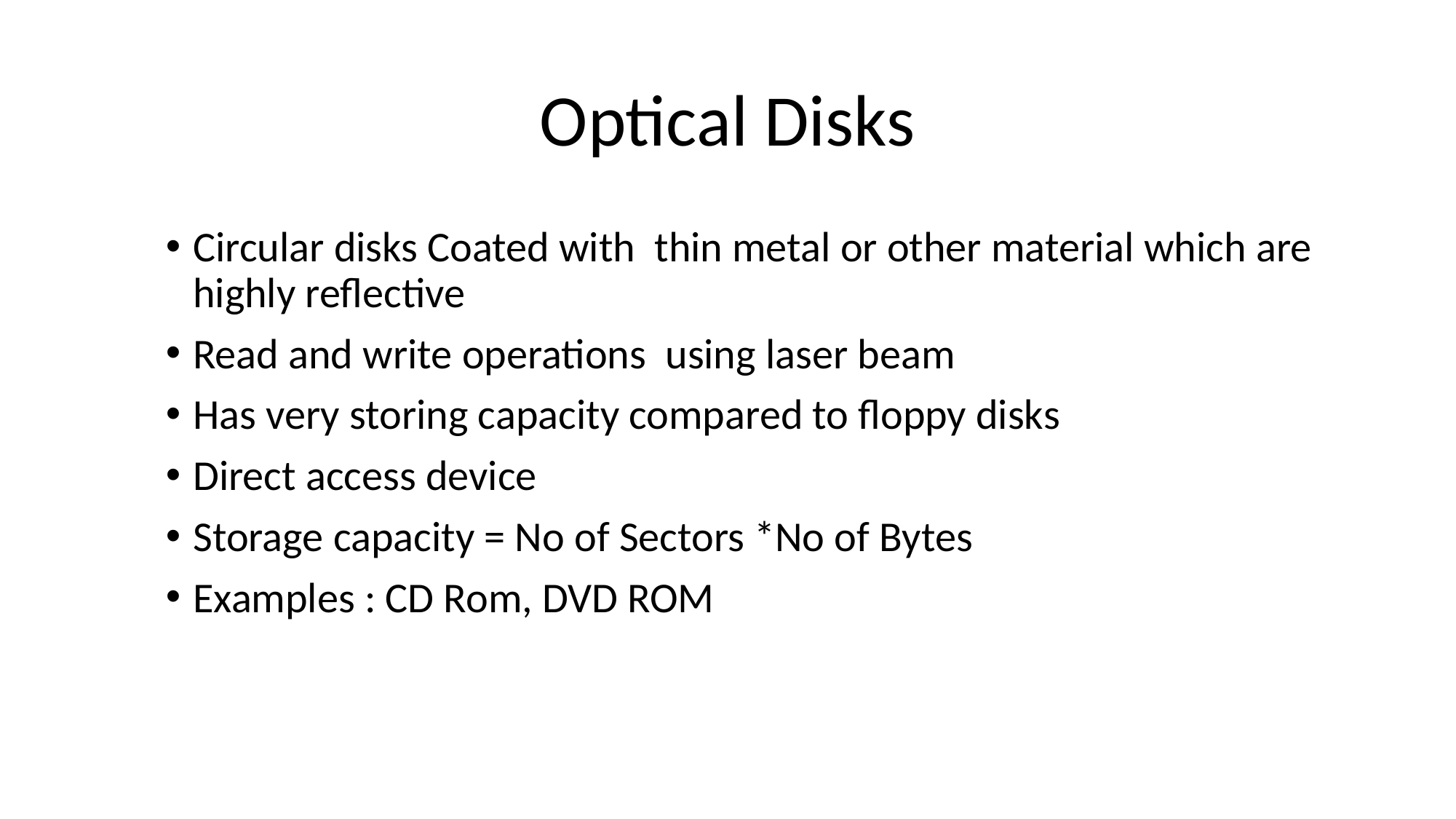

# Optical Disks
Circular disks Coated with  thin metal or other material which are highly reflective
Read and write operations  using laser beam
Has very storing capacity compared to floppy disks
Direct access device
Storage capacity = No of Sectors *No of Bytes
Examples : CD Rom, DVD ROM